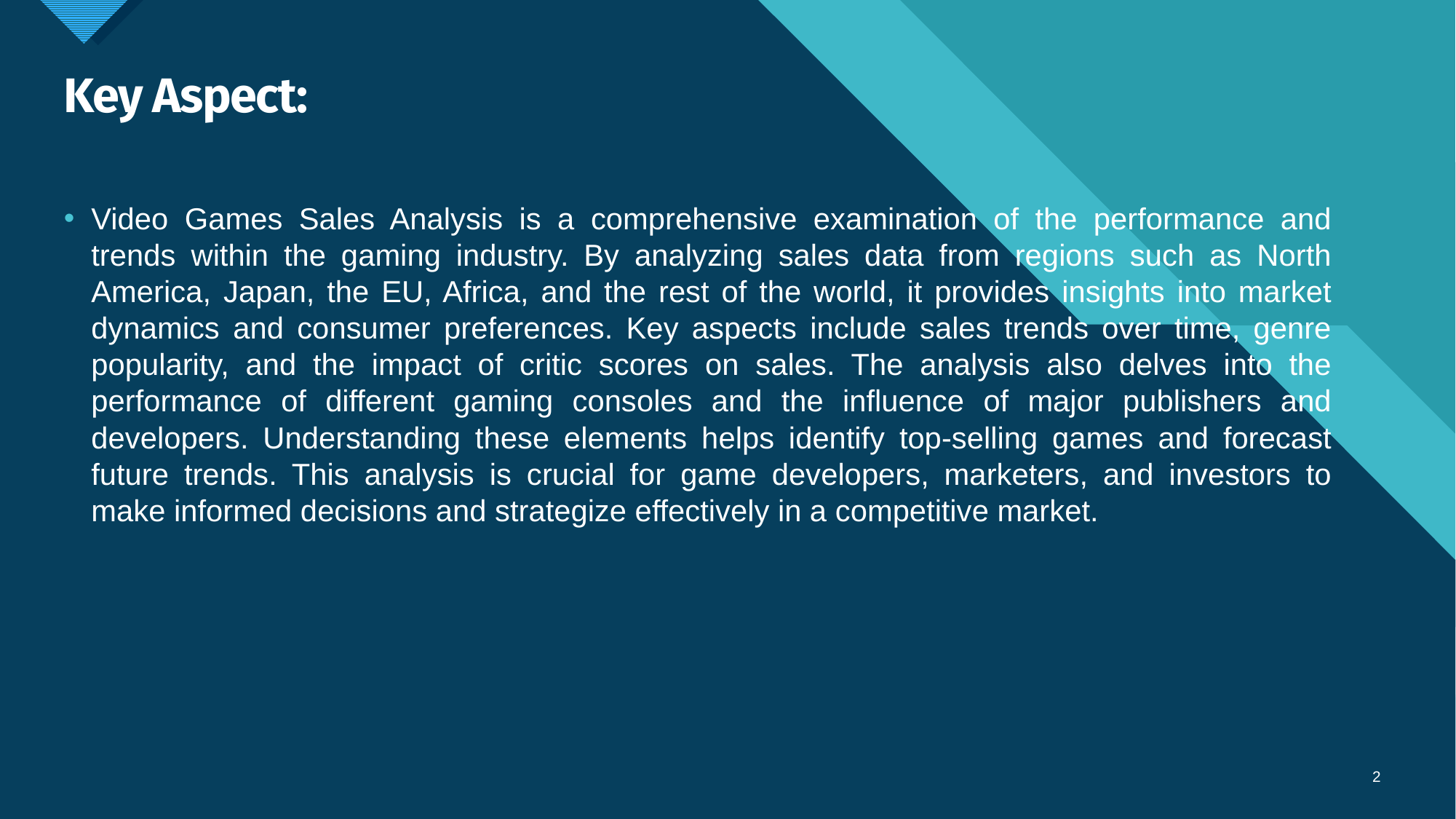

# Key Aspect:
Video Games Sales Analysis is a comprehensive examination of the performance and trends within the gaming industry. By analyzing sales data from regions such as North America, Japan, the EU, Africa, and the rest of the world, it provides insights into market dynamics and consumer preferences. Key aspects include sales trends over time, genre popularity, and the impact of critic scores on sales. The analysis also delves into the performance of different gaming consoles and the influence of major publishers and developers. Understanding these elements helps identify top-selling games and forecast future trends. This analysis is crucial for game developers, marketers, and investors to make informed decisions and strategize effectively in a competitive market.
2